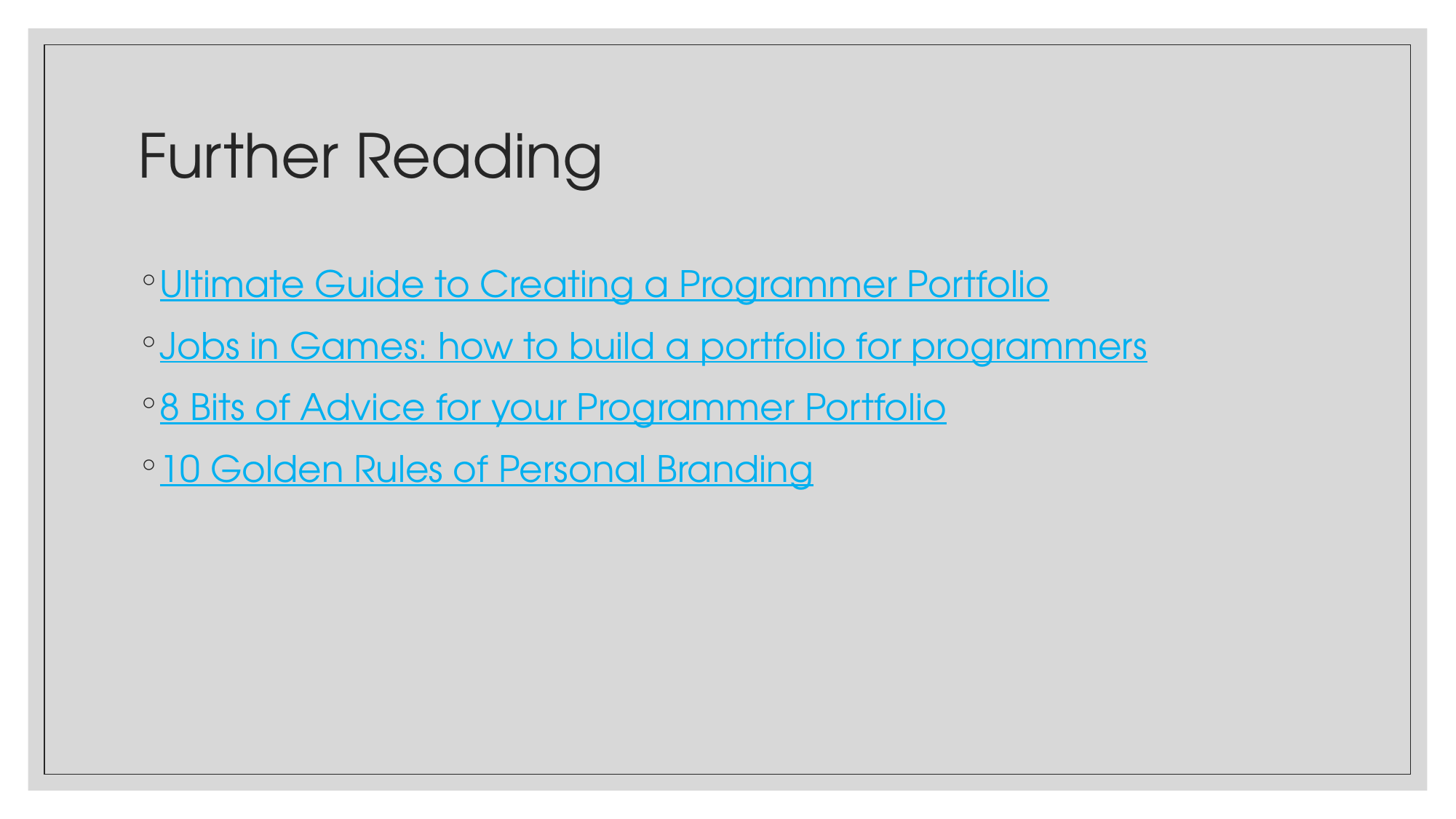

# Further Reading
Ultimate Guide to Creating a Programmer Portfolio
Jobs in Games: how to build a portfolio for programmers
8 Bits of Advice for your Programmer Portfolio
10 Golden Rules of Personal Branding